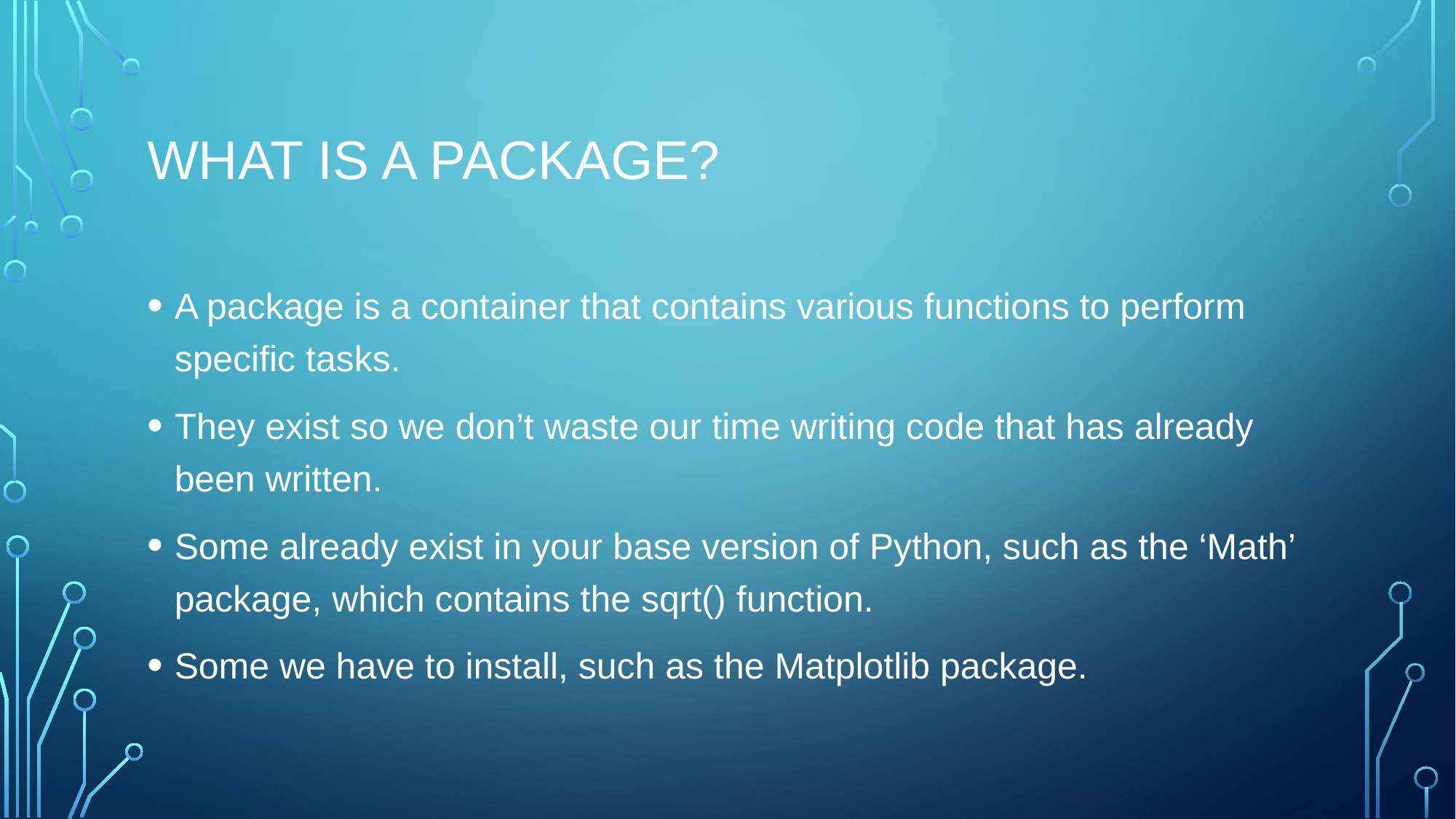

# What is a package?
A package is a container that contains various functions to perform specific tasks.
They exist so we don’t waste our time writing code that has already been written.
Some already exist in your base version of Python, such as the ‘Math’ package, which contains the sqrt() function.
Some we have to install, such as the Matplotlib package.